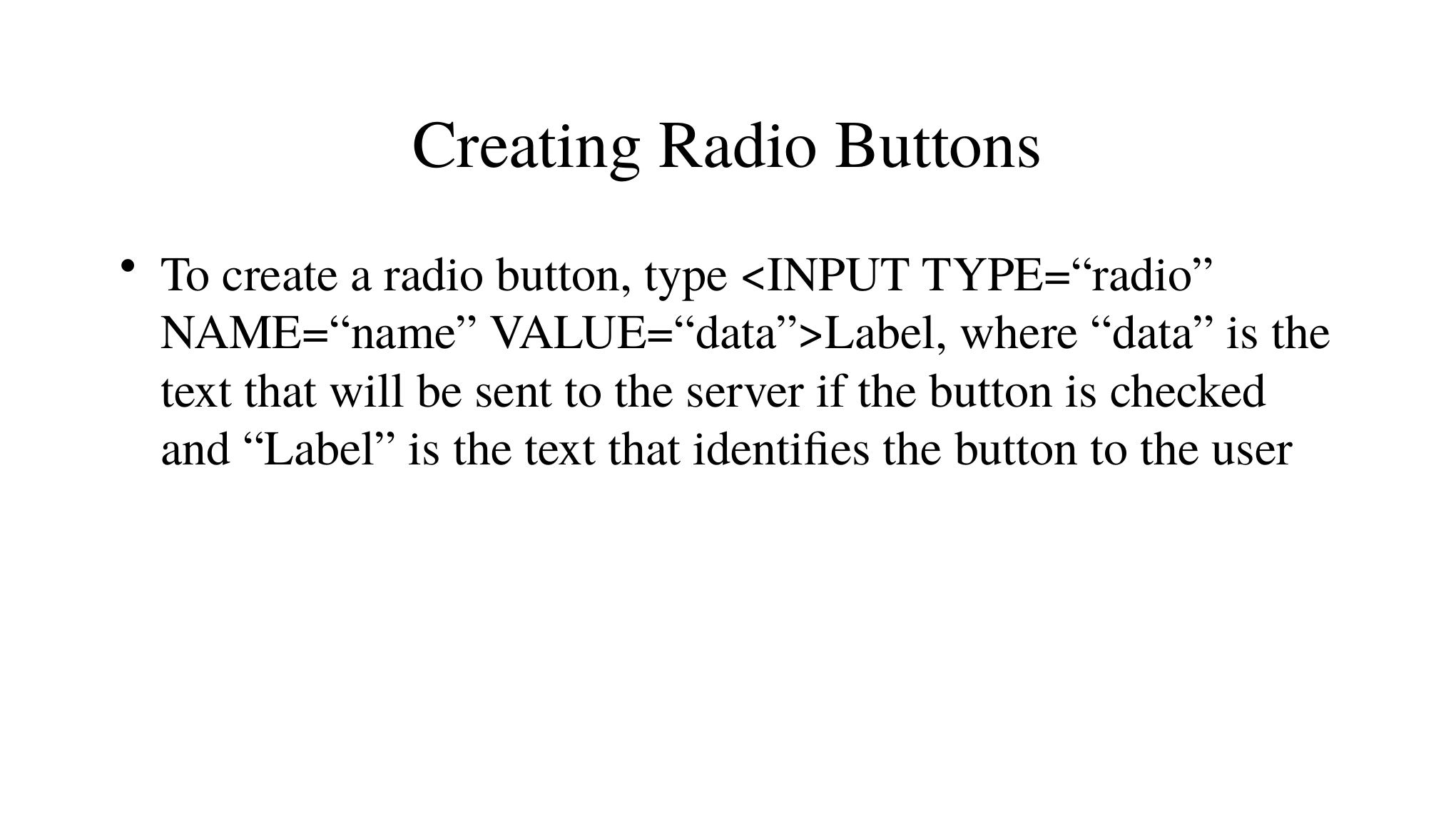

# Creating Radio Buttons
To create a radio button, type <INPUT TYPE=“radio” NAME=“name” VALUE=“data”>Label, where “data” is the text that will be sent to the server if the button is checked and “Label” is the text that identifies the button to the user